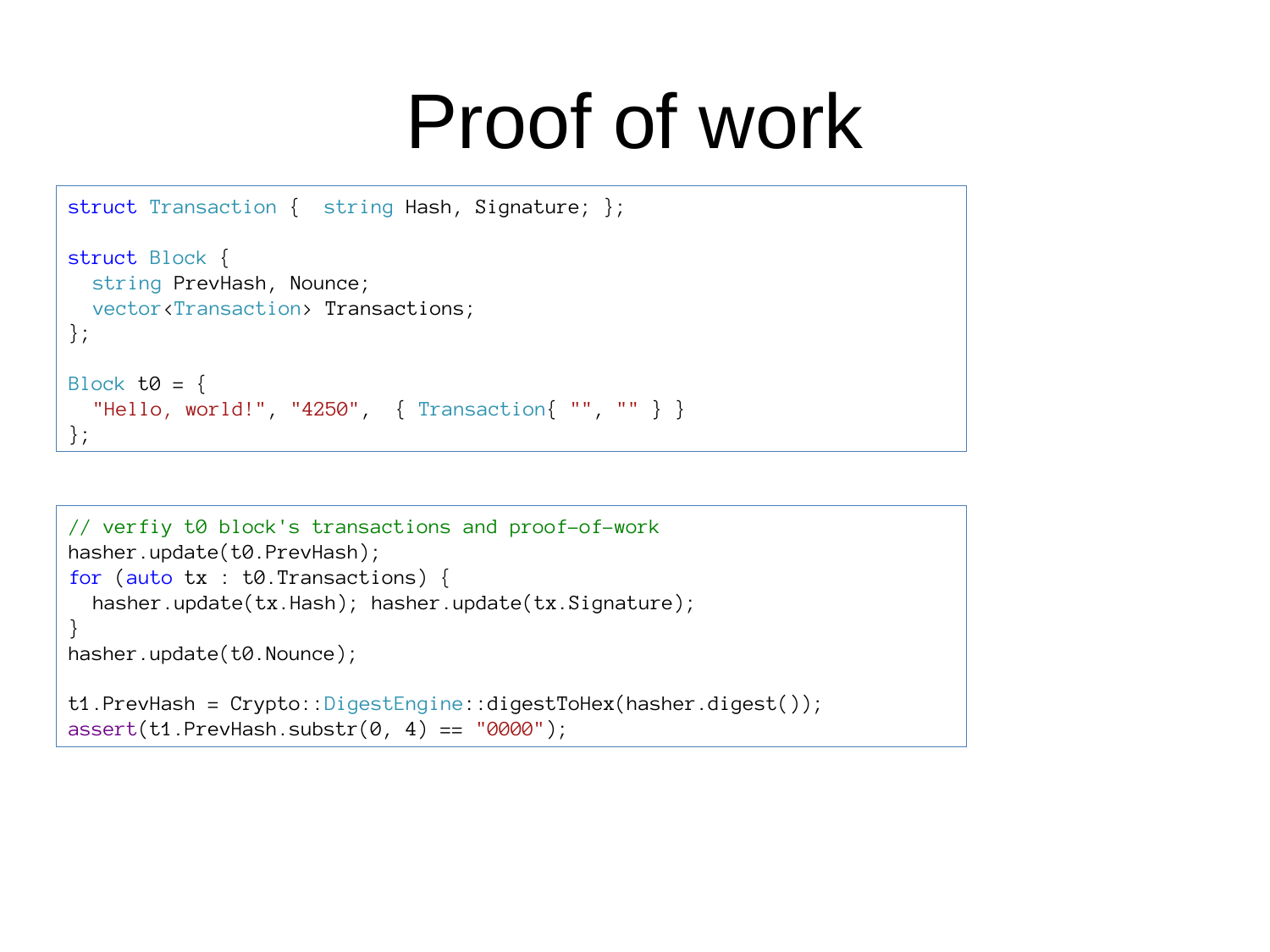

# Proof of work
struct Transaction {  string Hash, Signature; };

struct Block {
string PrevHash, Nounce;
vector<Transaction> Transactions;
};

Block t0 = {
"Hello, world!", "4250",  { Transaction{ "", "" } }
};
// verfiy t0 block's transactions and proof-of-work
hasher.update(t0.PrevHash);
for (auto tx : t0.Transactions) {
hasher.update(tx.Hash); hasher.update(tx.Signature);
}
hasher.update(t0.Nounce);

t1.PrevHash = Crypto::DigestEngine::digestToHex(hasher.digest());
assert(t1.PrevHash.substr(0, 4) == "0000");